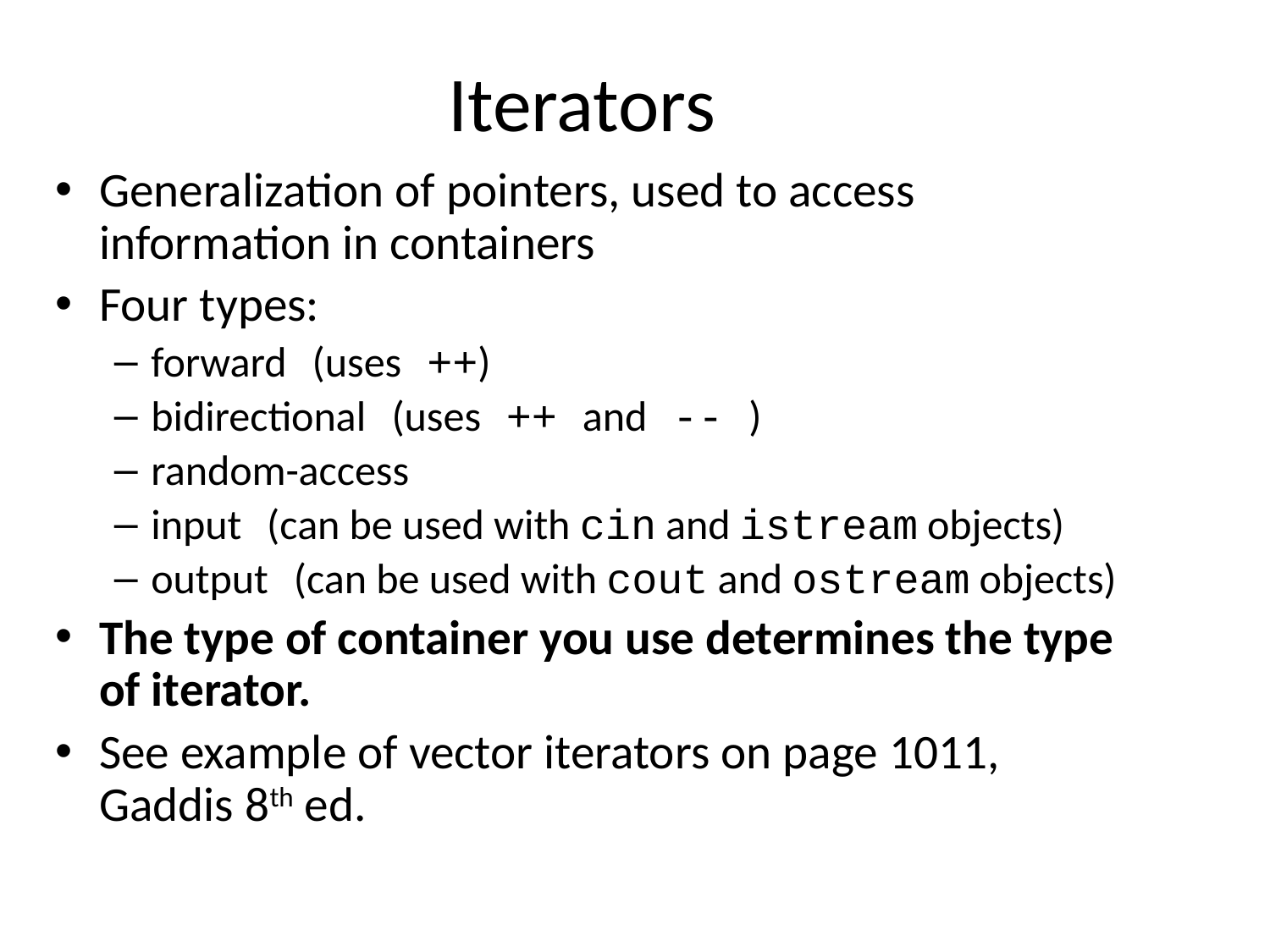

# Iterators
Generalization of pointers, used to access information in containers
Four types:
forward (uses ++)
bidirectional (uses ++ and -- )
random-access
input (can be used with cin and istream objects)
output (can be used with cout and ostream objects)
The type of container you use determines the type of iterator.
See example of vector iterators on page 1011, Gaddis 8th ed.